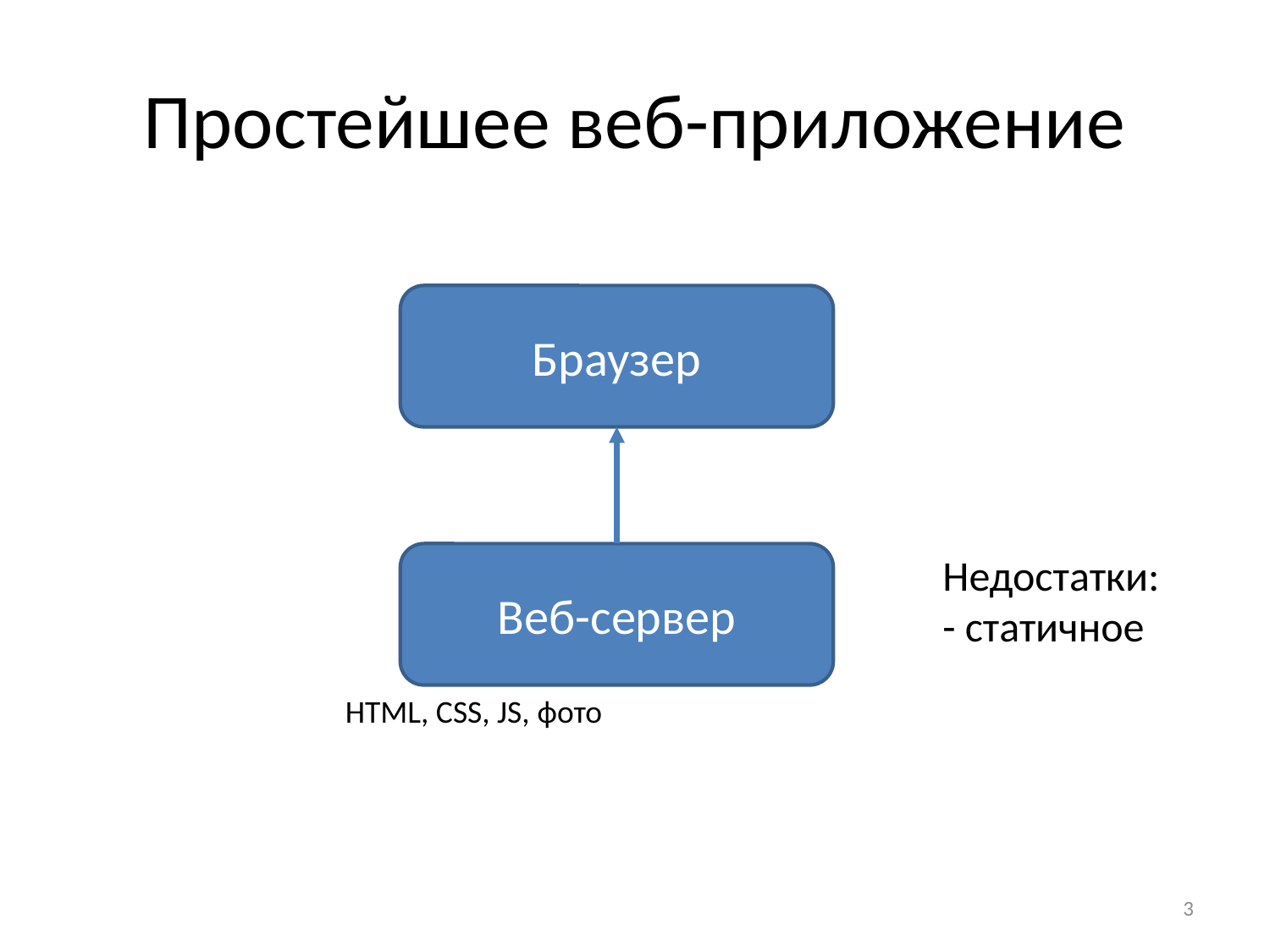

# Простейшее веб-приложение
Браузер
Недостатки:
- статичное
Веб-сервер
HTML, CSS, JS, фото
3